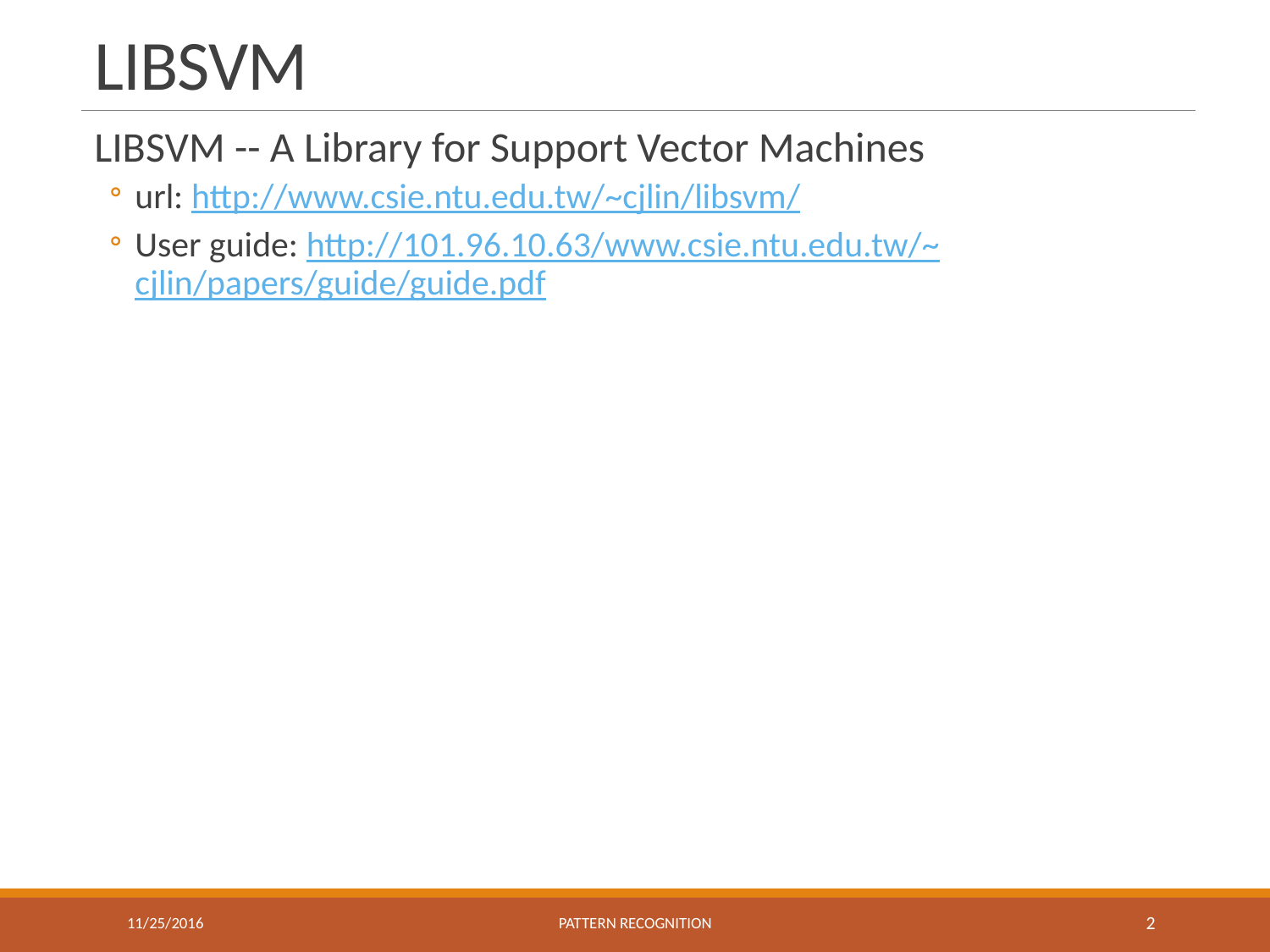

# LIBSVM
LIBSVM -- A Library for Support Vector Machines
url: http://www.csie.ntu.edu.tw/~cjlin/libsvm/
User guide: http://101.96.10.63/www.csie.ntu.edu.tw/~cjlin/papers/guide/guide.pdf

11/25/2016
Pattern recognition
2